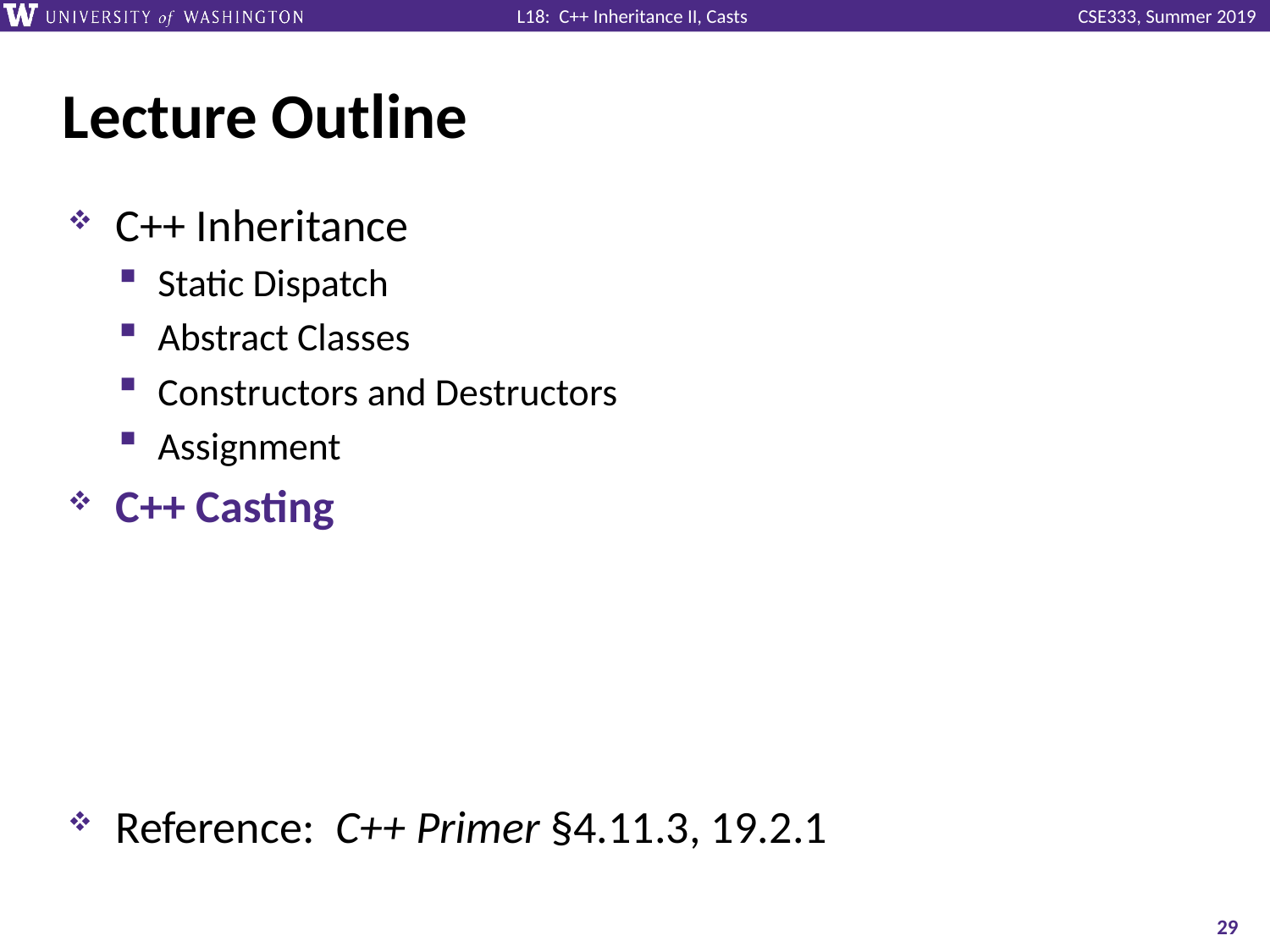

# Lecture Outline
C++ Inheritance
Static Dispatch
Abstract Classes
Constructors and Destructors
Assignment
C++ Casting

Reference:  C++ Primer §4.11.3, 19.2.1
29